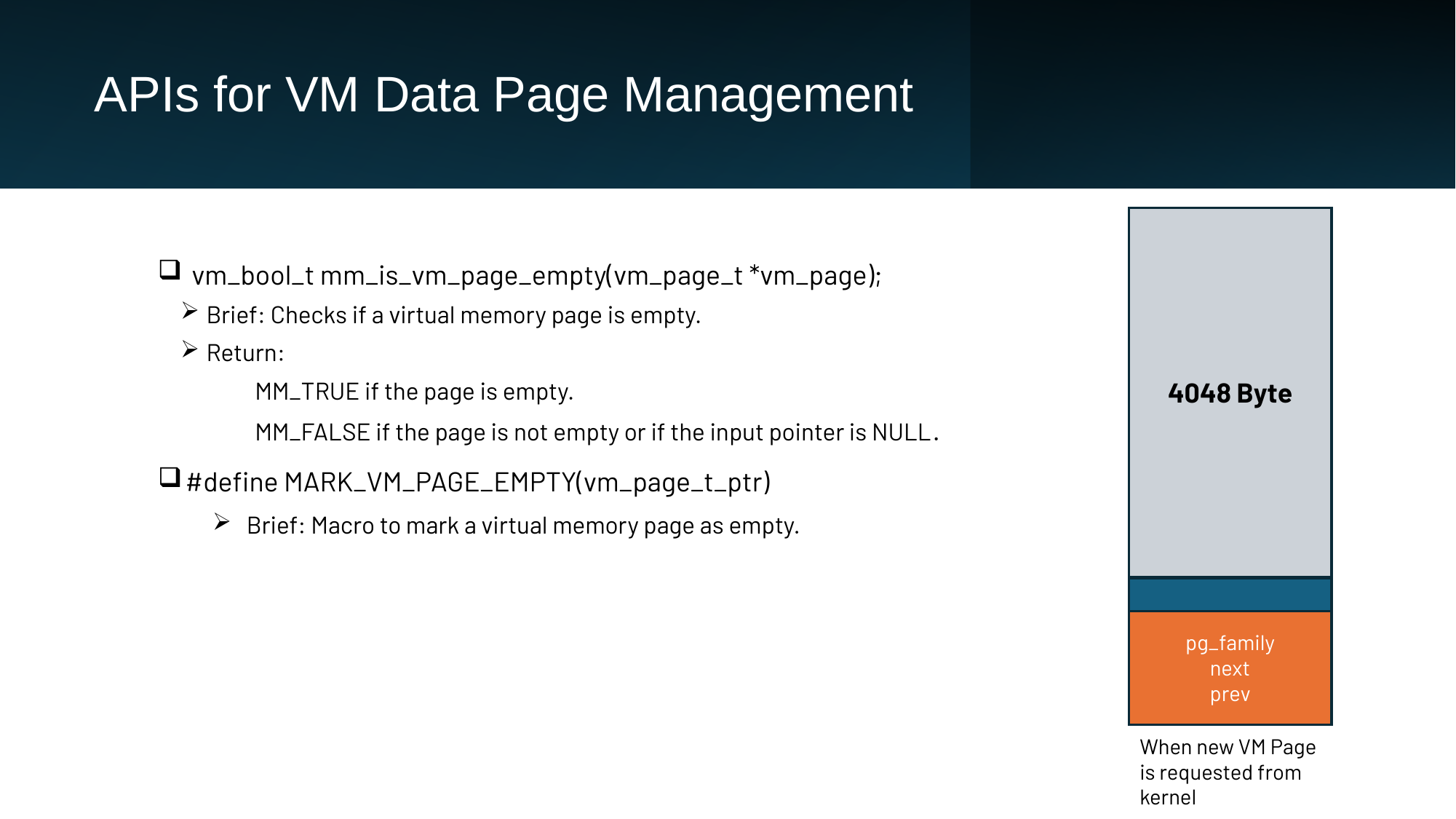

# APIs for VM Data Page Management
4048 Byte
pg_family
next
prev

vm_bool_t mm_is_vm_page_empty(vm_page_t *vm_page);
Brief: Checks if a virtual memory page is empty.
Return:
MM_TRUE if the page is empty.
MM_FALSE if the page is not empty or if the input pointer is NULL.
#define MARK_VM_PAGE_EMPTY(vm_page_t_ptr)
Brief: Macro to mark a virtual memory page as empty.
When new VM Page is requested from kernel